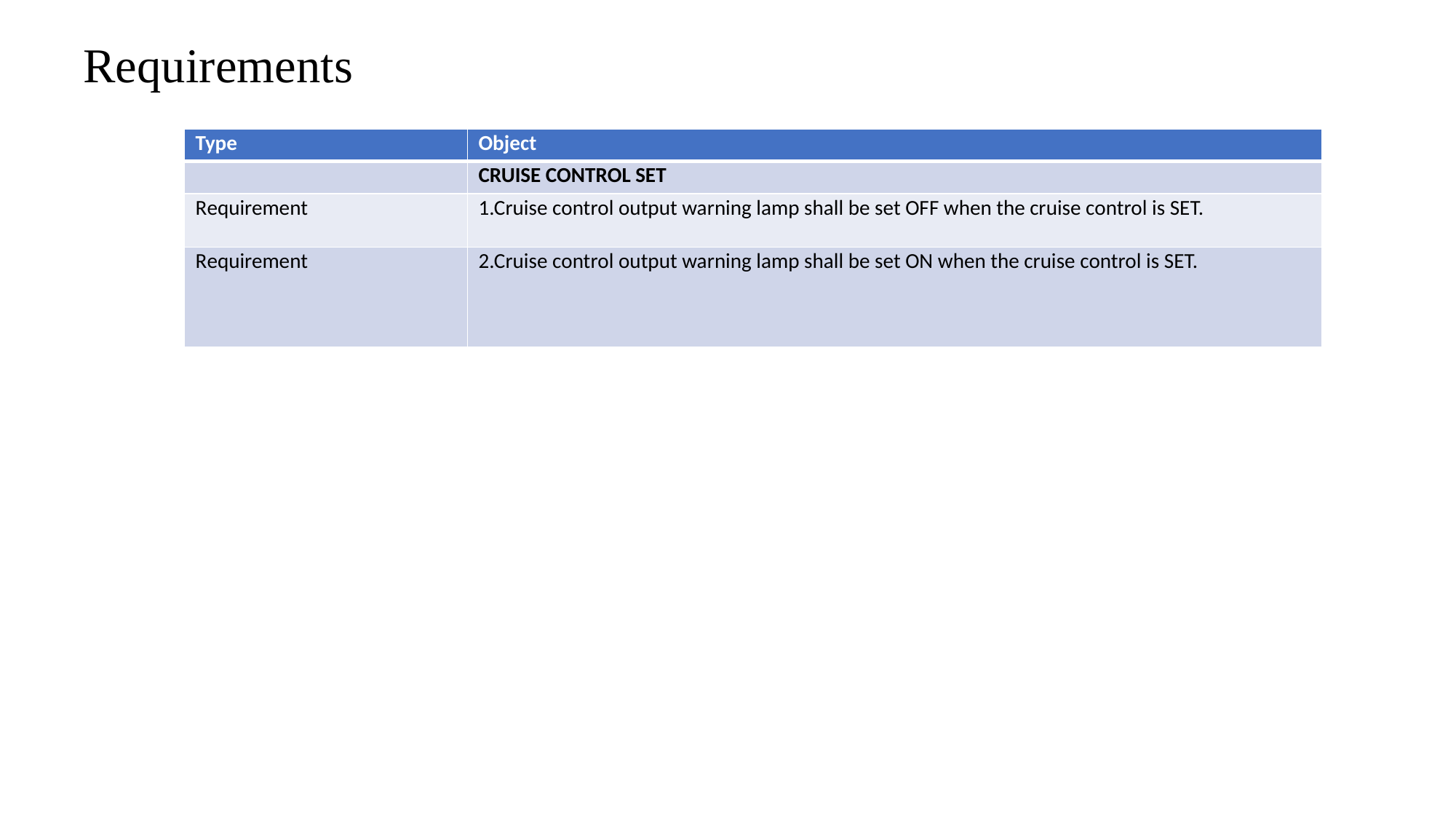

# Requirements
| Type | Object |
| --- | --- |
|  | CRUISE CONTROL SET |
| Requirement | 1.Cruise control output warning lamp shall be set OFF when the cruise control is SET. |
| Requirement | 2.Cruise control output warning lamp shall be set ON when the cruise control is SET. |